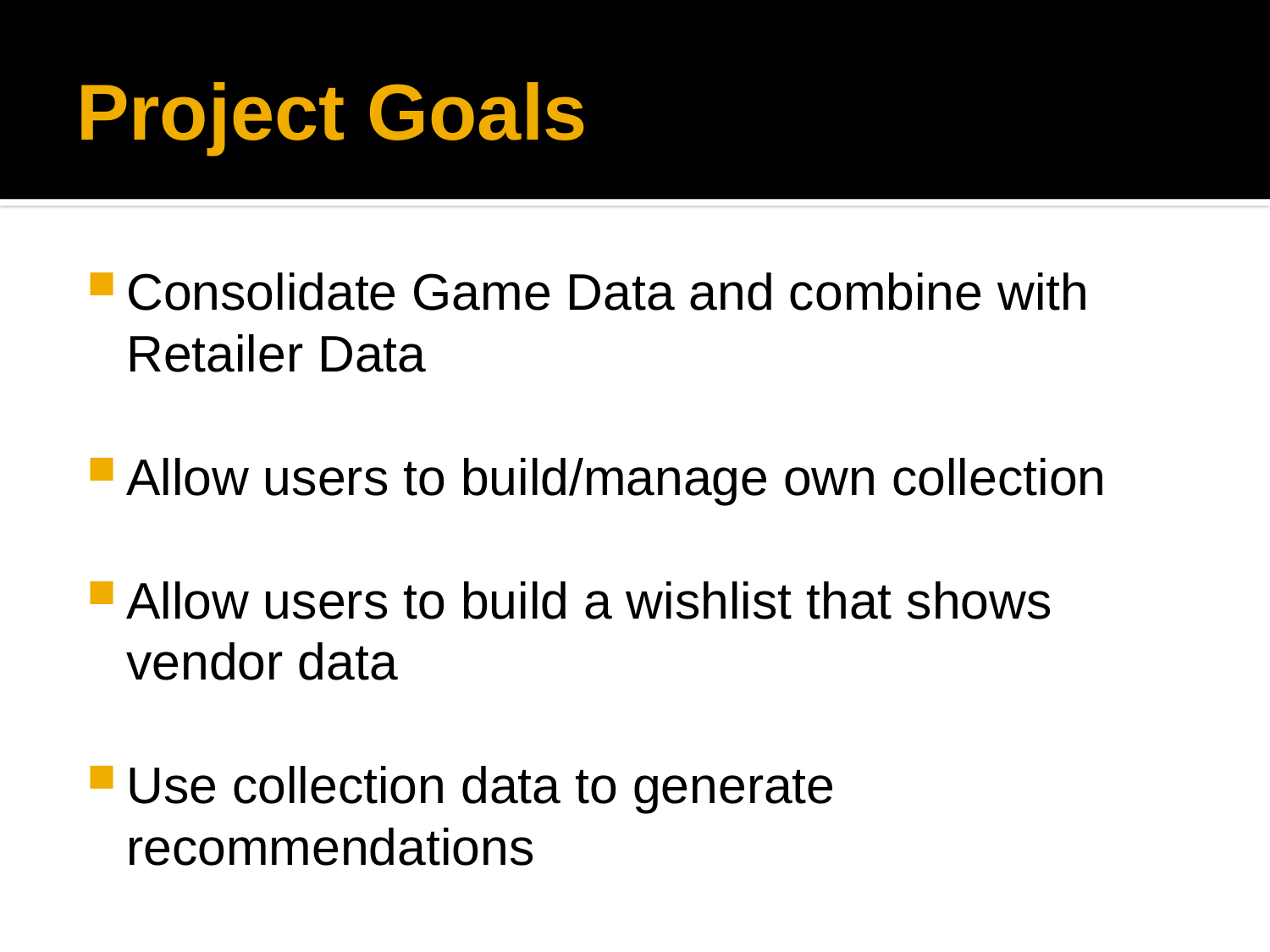

# Project Goals
Consolidate Game Data and combine with Retailer Data

Allow users to build/manage own collection

Allow users to build a wishlist that shows vendor data

Use collection data to generate recommendations